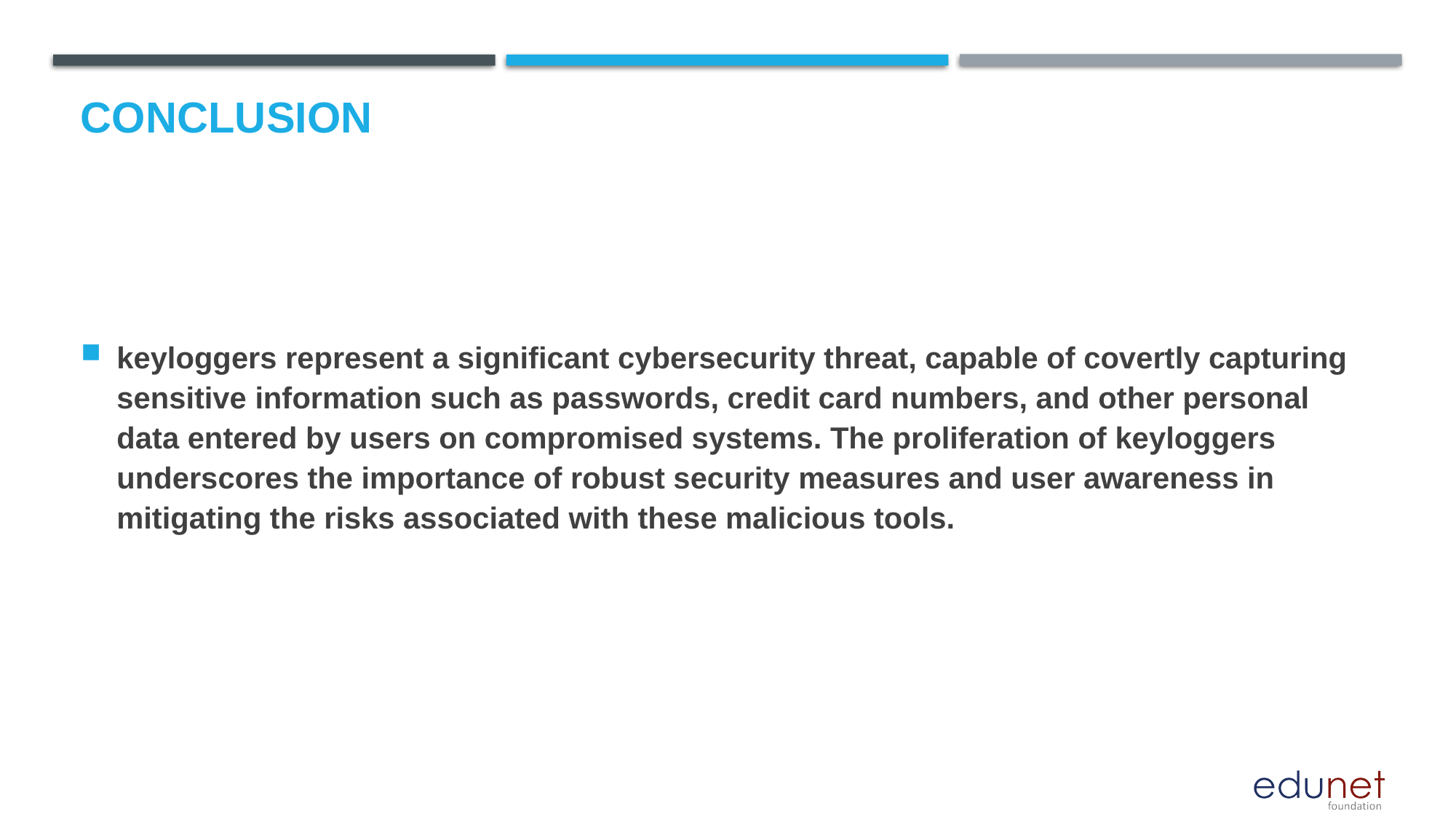

# Conclusion
keyloggers represent a significant cybersecurity threat, capable of covertly capturing sensitive information such as passwords, credit card numbers, and other personal data entered by users on compromised systems. The proliferation of keyloggers underscores the importance of robust security measures and user awareness in mitigating the risks associated with these malicious tools.